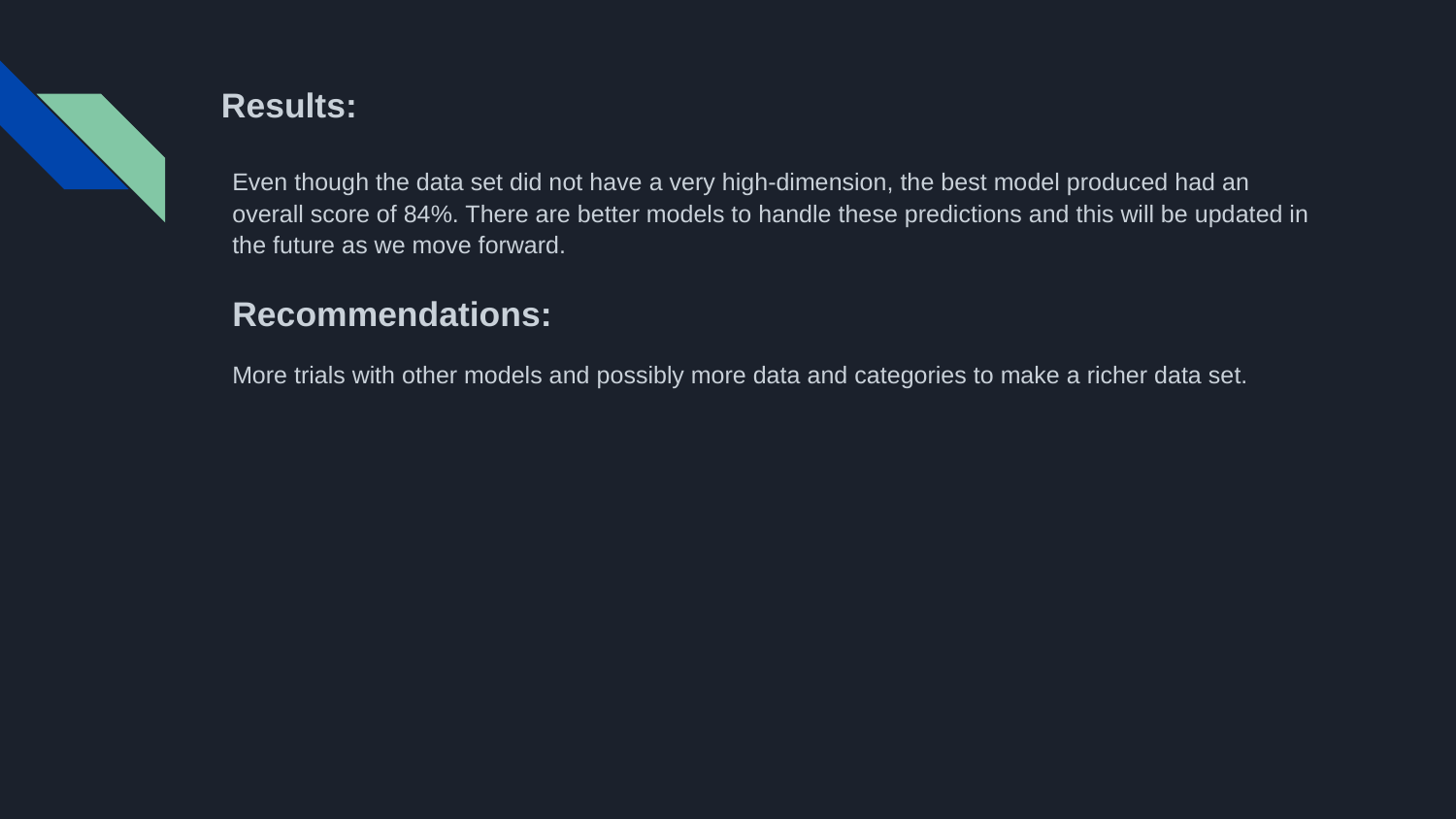

# Results:
Even though the data set did not have a very high-dimension, the best model produced had an overall score of 84%. There are better models to handle these predictions and this will be updated in the future as we move forward.
Recommendations:
More trials with other models and possibly more data and categories to make a richer data set.